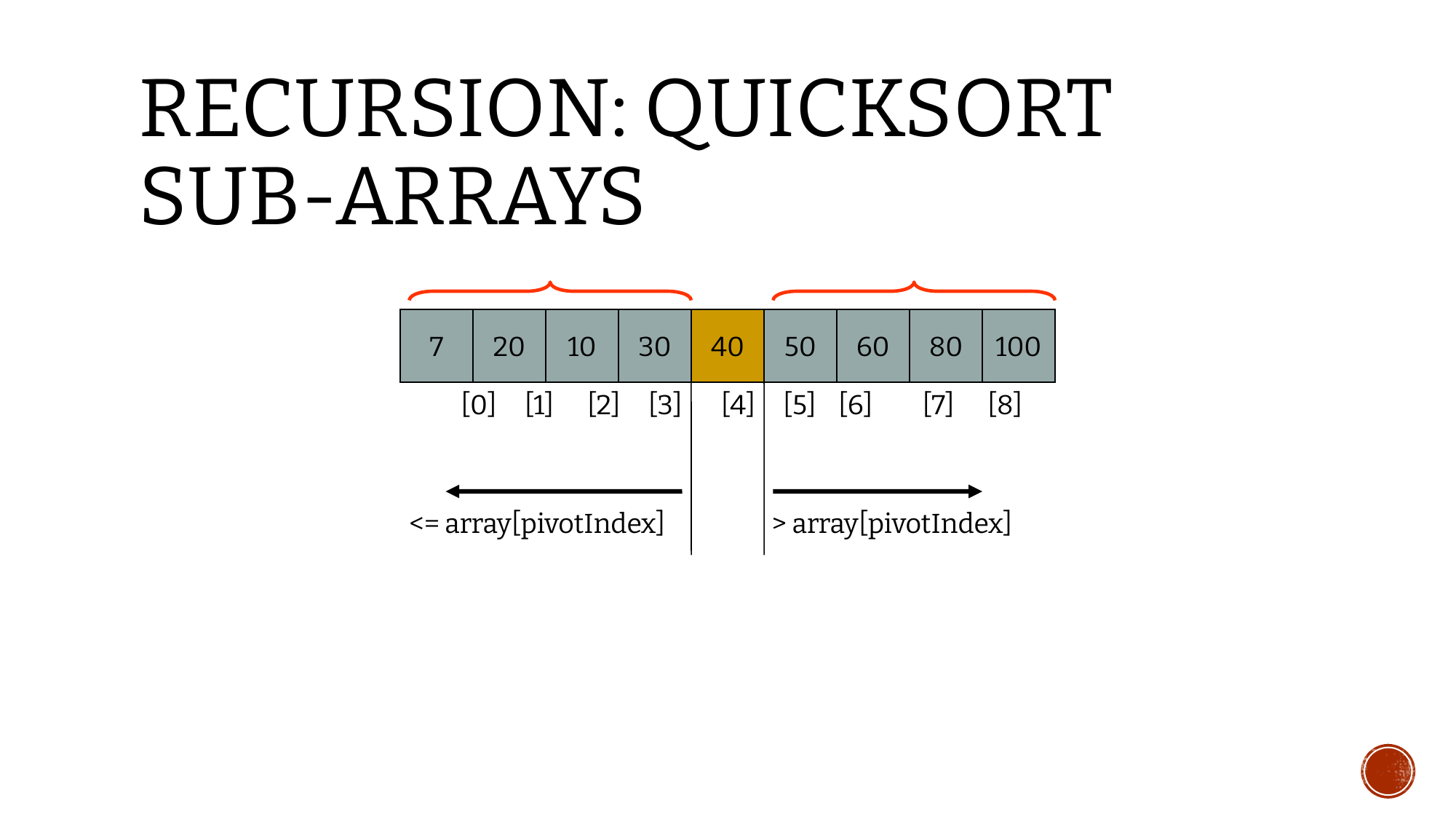

# Recursion: Quicksort Sub-arrays

7
20
10
30
40

50

60
80
100
[0]     [1]      [2]     [3]       [4]     [5]    [6]         [7]      [8]

<= array[pivotIndex]
> array[pivotIndex]